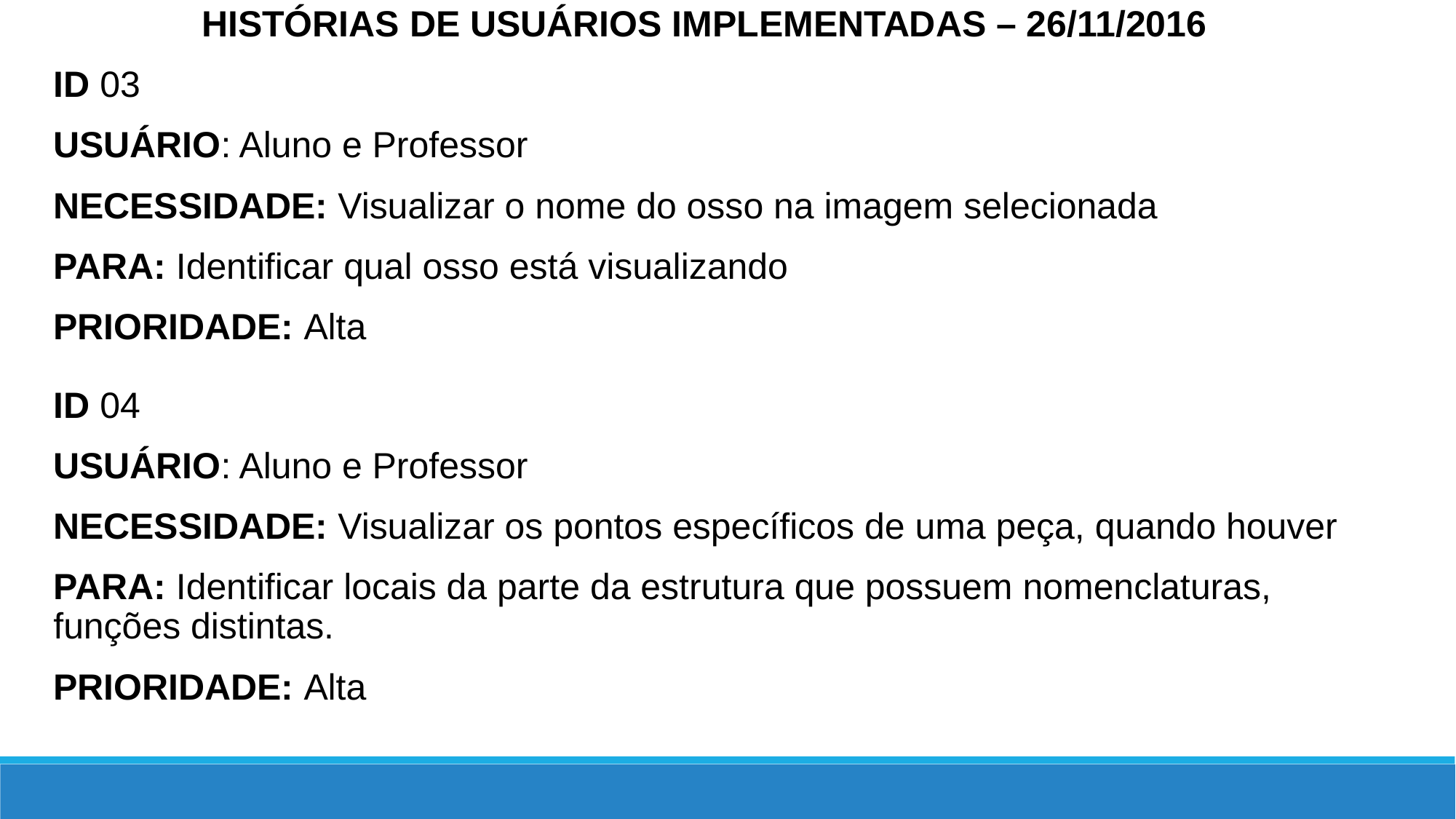

HISTÓRIAS DE USUÁRIOS IMPLEMENTADAS – 26/11/2016
ID 03
USUÁRIO: Aluno e Professor
NECESSIDADE: Visualizar o nome do osso na imagem selecionada
PARA: Identificar qual osso está visualizando
PRIORIDADE: Alta
ID 04
USUÁRIO: Aluno e Professor
NECESSIDADE: Visualizar os pontos específicos de uma peça, quando houver
PARA: Identificar locais da parte da estrutura que possuem nomenclaturas, funções distintas.
PRIORIDADE: Alta